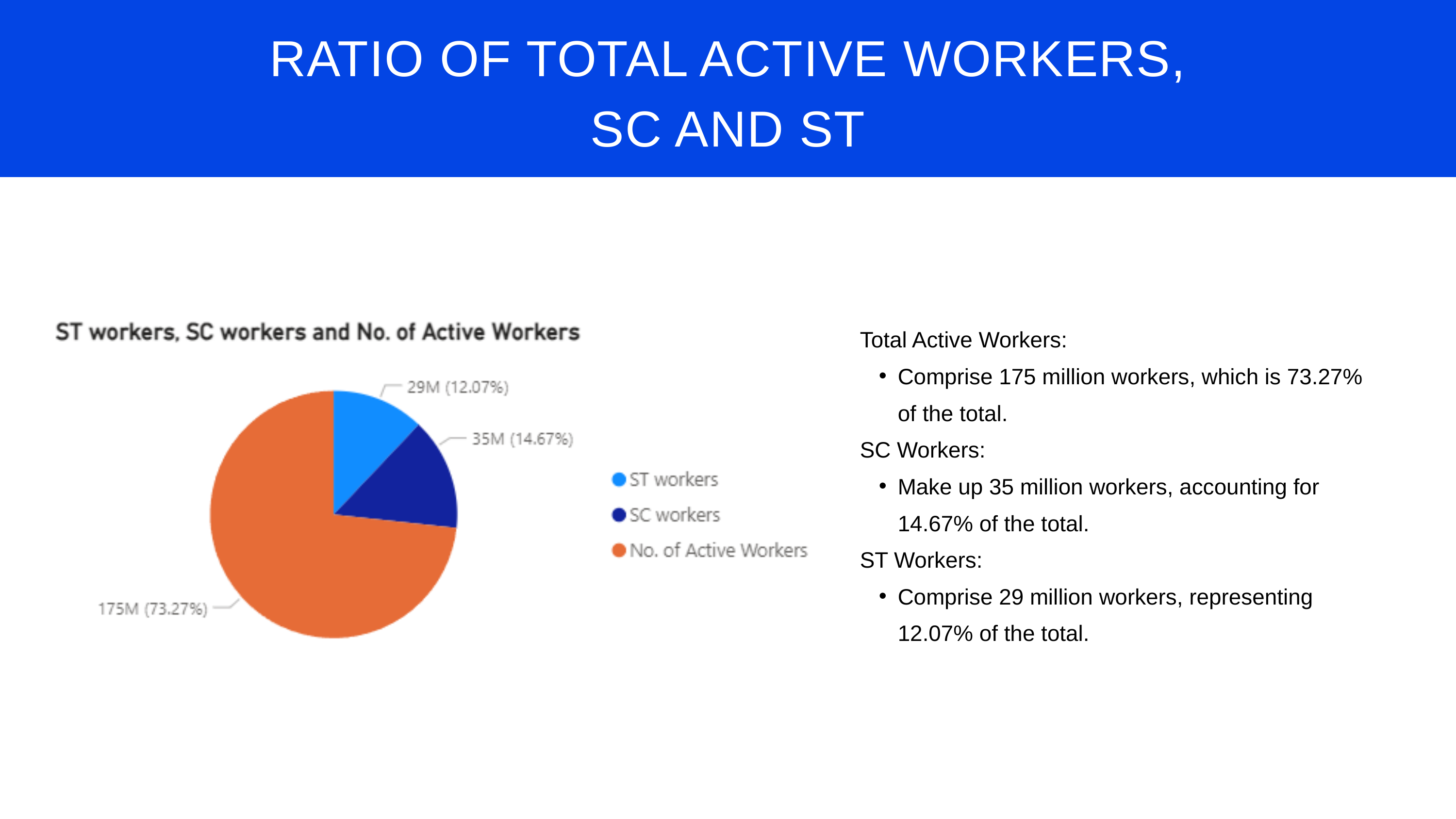

RATIO OF TOTAL ACTIVE WORKERS,
SC AND ST

Total Active Workers:
Comprise 175 million workers, which is 73.27% of the total.
SC Workers:
Make up 35 million workers, accounting for 14.67% of the total.
ST Workers:
Comprise 29 million workers, representing 12.07% of the total.